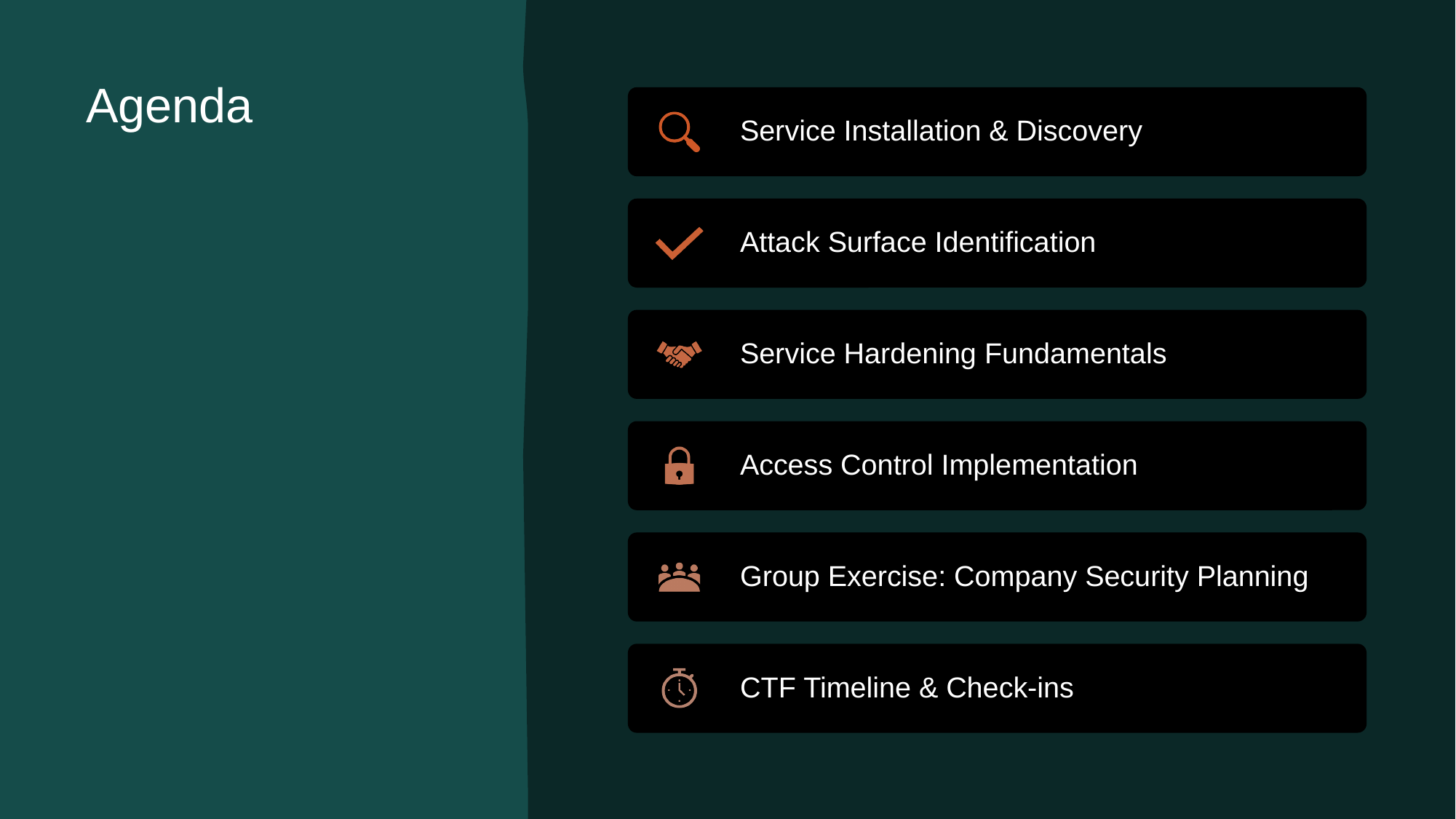

# Agenda
Service Installation & Discovery
Attack Surface Identification
Service Hardening Fundamentals
Access Control Implementation
Group Exercise: Company Security Planning
CTF Timeline & Check-ins